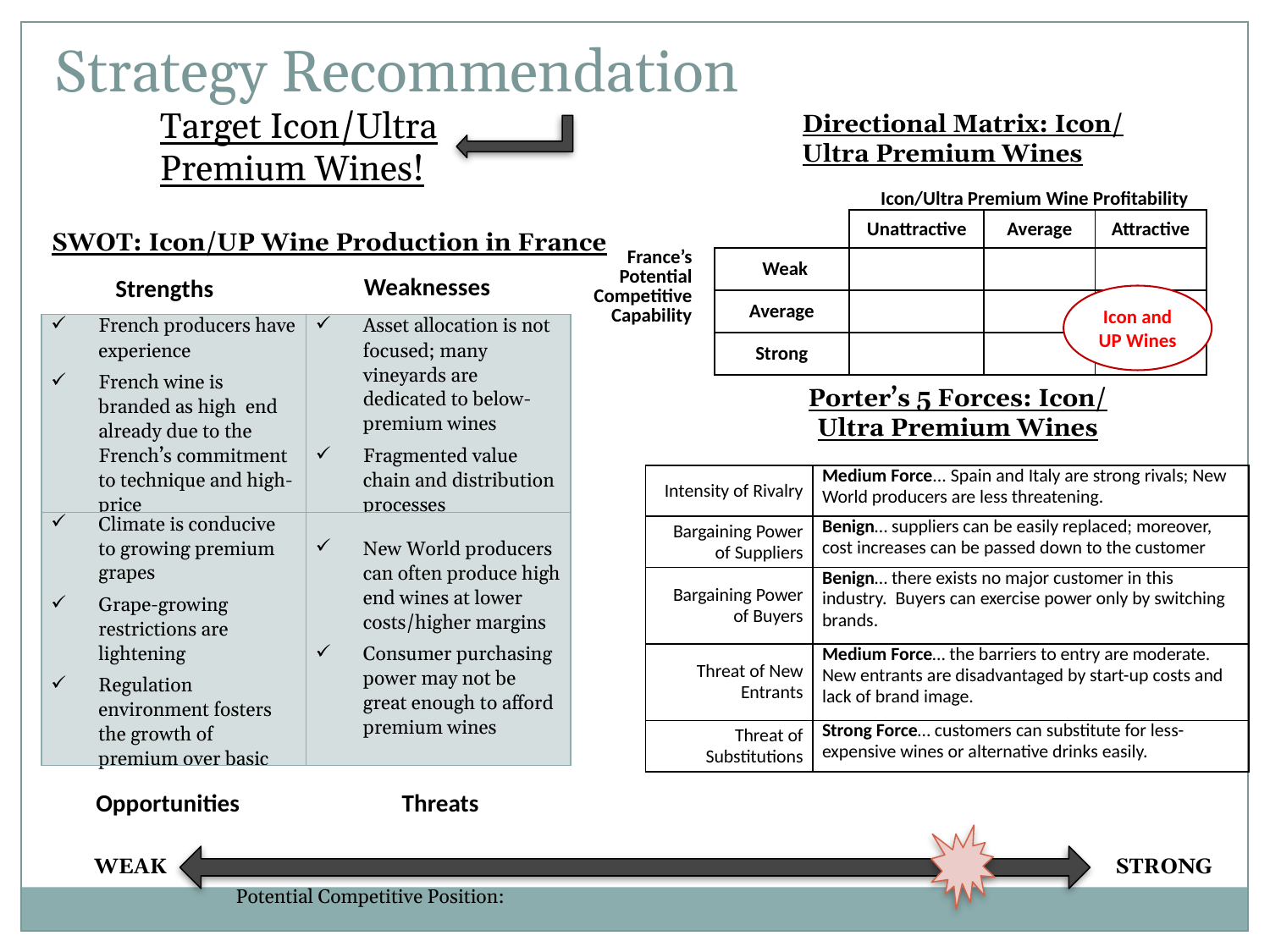

Strategy Recommendation

Target Icon/Ultra Premium Wines!
Directional Matrix: Icon/
Ultra Premium Wines
| Icon/Ultra Premium Wine Profitability |  |  |  |  |
| --- | --- | --- | --- | --- |
| France’s Potential Competitive Capability |  | Unattractive | Average | Attractive |
|  | Weak |  |  |  |
|  | Average |  |  |  |
|  | Strong |  |  |  |
SWOT: Icon/UP Wine Production in France
Weaknesses
Strengths
Icon and UP Wines
| French producers have experience French wine is branded as high end already due to the French’s commitment to technique and high-price | Asset allocation is not focused; many vineyards are dedicated to below-premium wines Fragmented value chain and distribution processes |
| --- | --- |
| Climate is conducive to growing premium grapes Grape-growing restrictions are lightening Regulation environment fosters the growth of premium over basic | New World producers can often produce high end wines at lower costs/higher margins Consumer purchasing power may not be great enough to afford premium wines |
Porter’s 5 Forces: Icon/ Ultra Premium Wines
| Intensity of Rivalry | Medium Force... Spain and Italy are strong rivals; New World producers are less threatening. |
| --- | --- |
| Bargaining Power of Suppliers | Benign… suppliers can be easily replaced; moreover, cost increases can be passed down to the customer |
| Bargaining Power of Buyers | Benign… there exists no major customer in this industry. Buyers can exercise power only by switching brands. |
| Threat of New Entrants | Medium Force… the barriers to entry are moderate. New entrants are disadvantaged by start-up costs and lack of brand image. |
| Threat of Substitutions | Strong Force… customers can substitute for less-expensive wines or alternative drinks easily. |
Threats
Opportunities

WEAK

STRONG
Potential Competitive Position: